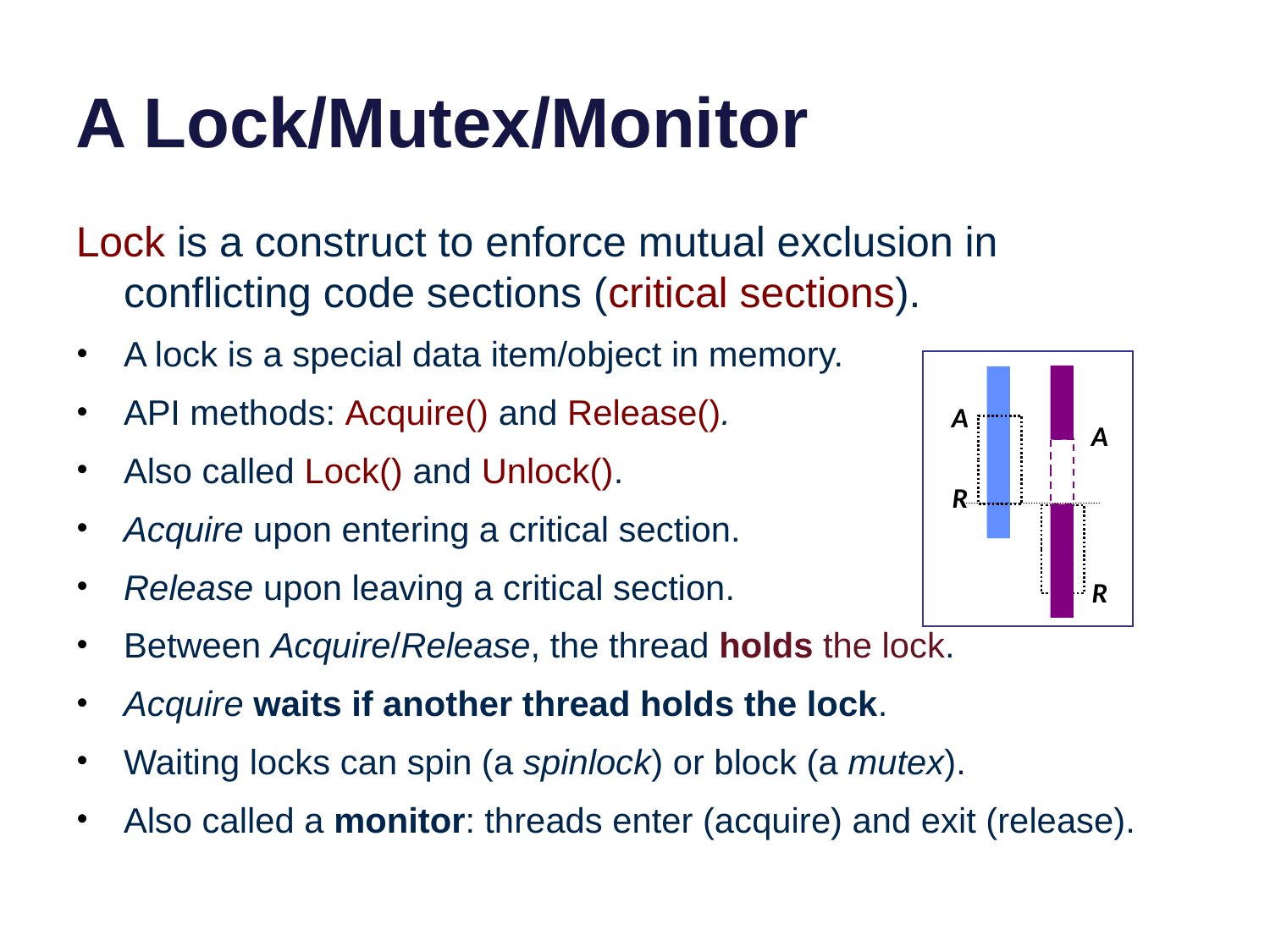

# A Lock/Mutex/Monitor
Lock is a construct to enforce mutual exclusion in conflicting code sections (critical sections).
A lock is a special data item/object in memory.
API methods: Acquire() and Release().
Also called Lock() and Unlock().
Acquire upon entering a critical section.
Release upon leaving a critical section.
Between Acquire/Release, the thread holds the lock.
Acquire waits if another thread holds the lock.
Waiting locks can spin (a spinlock) or block (a mutex).
Also called a monitor: threads enter (acquire) and exit (release).

A
A

R
R